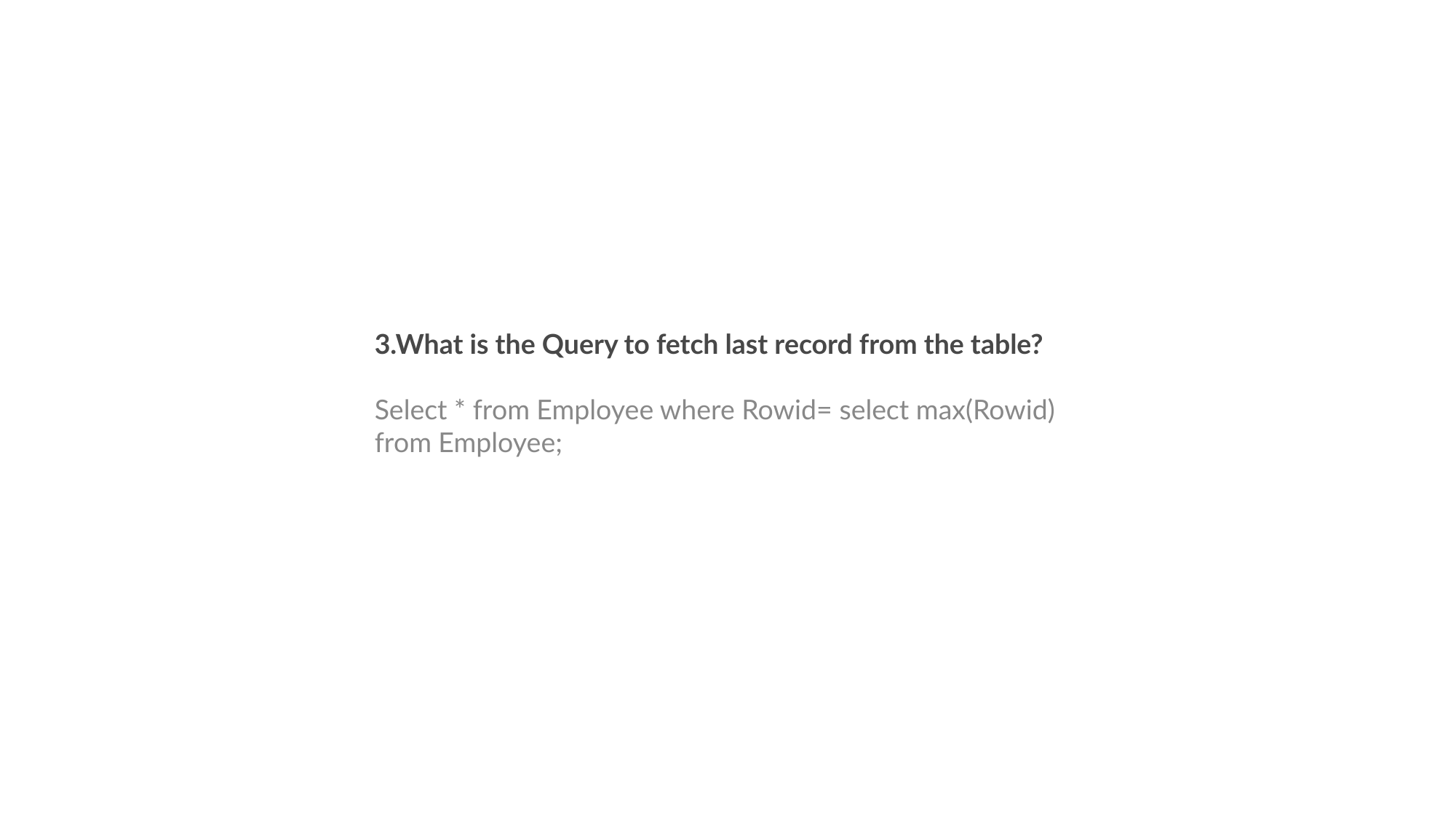

#

3.What is the Query to fetch last record from the table?

Select * from Employee where Rowid= select max(Rowid) from Employee;